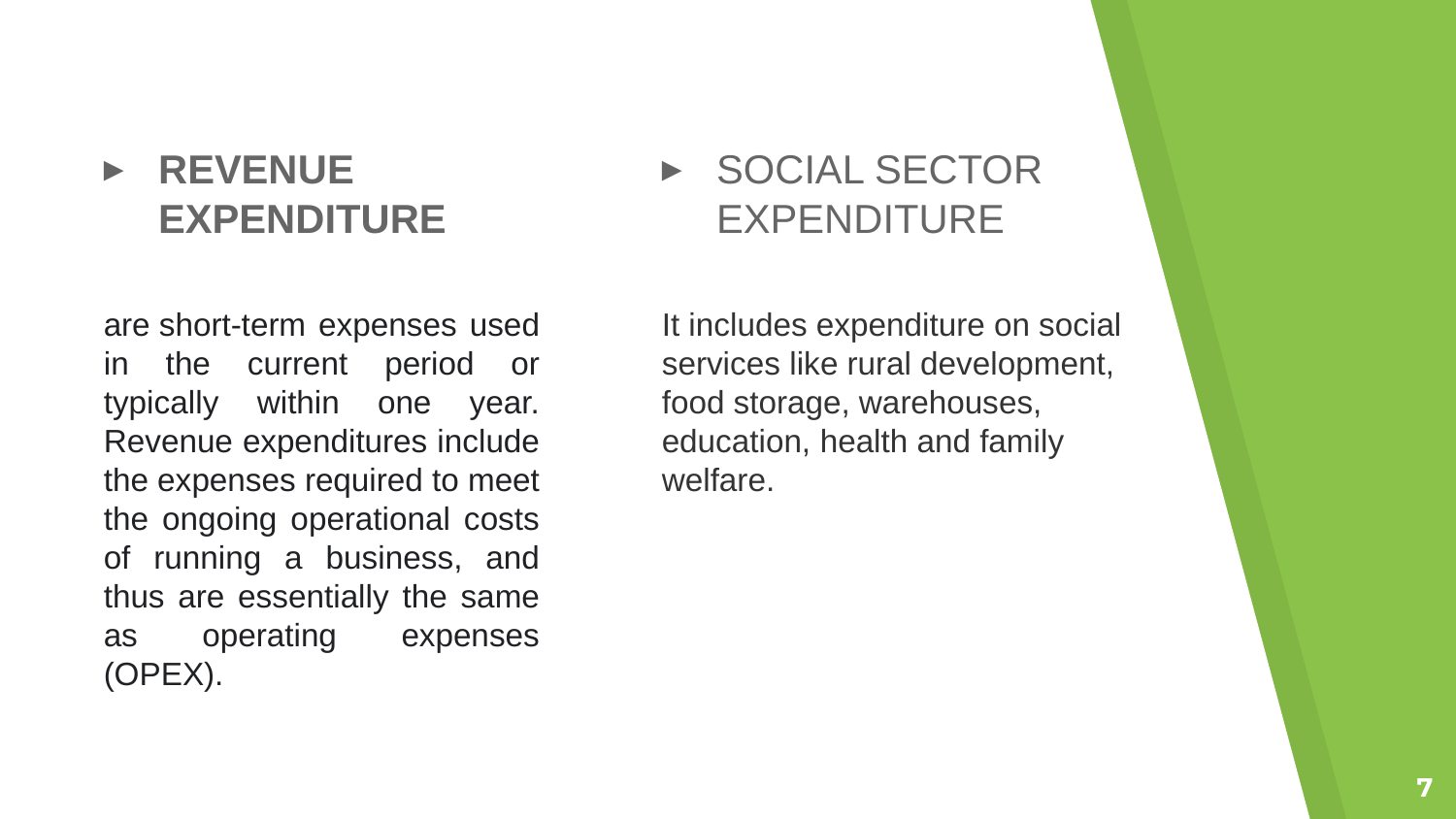

REVENUE  EXPENDITURE

are short-term expenses used in the current period or typically within one year. Revenue expenditures include the expenses required to meet the ongoing operational costs of running a business, and thus are essentially the same as operating expenses (OPEX).
SOCIAL SECTOR EXPENDITURE

It includes expenditure on social services like rural development, food storage, warehouses, education, health and family welfare.
7